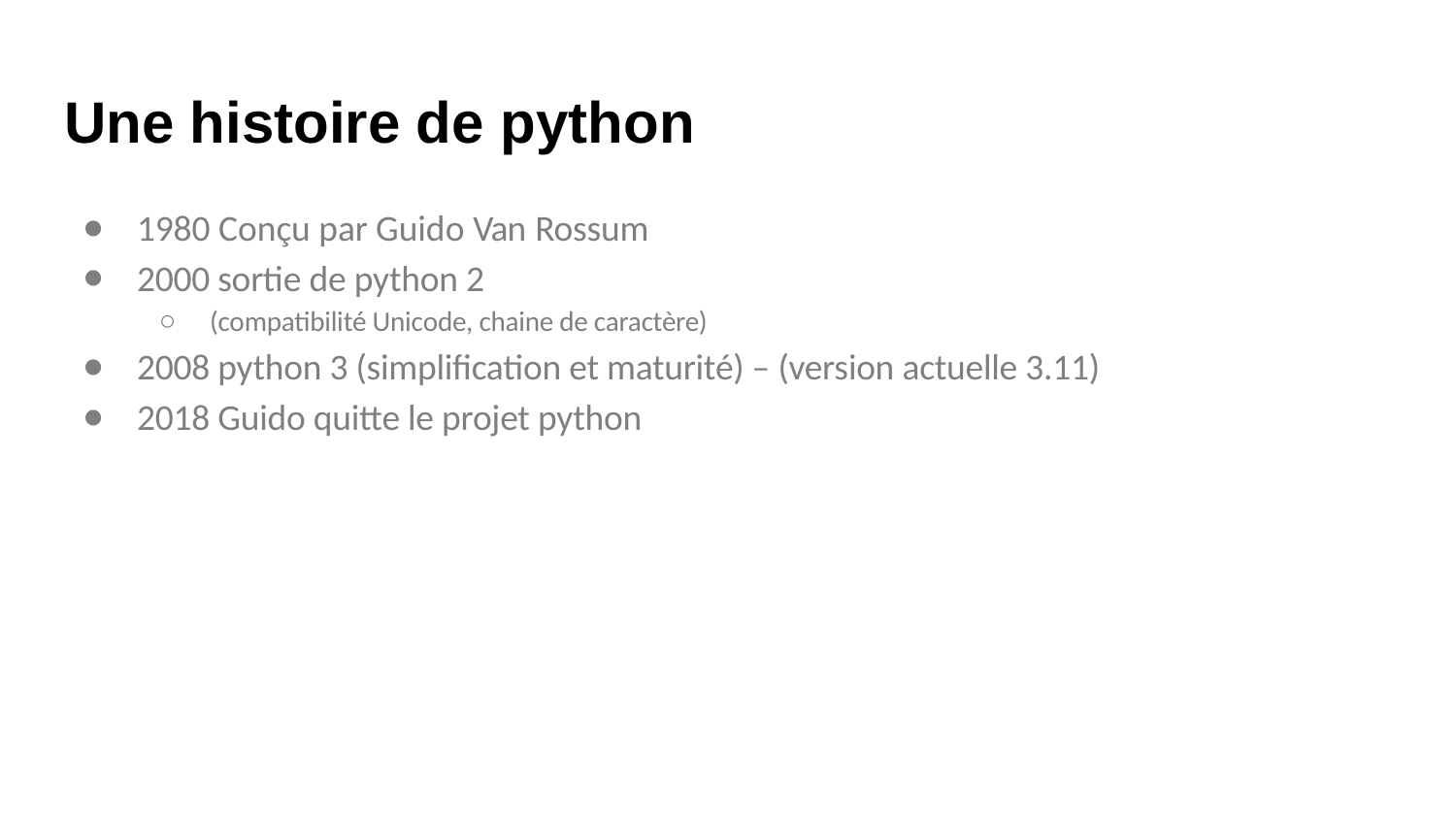

# Une histoire de python
1980 Conçu par Guido Van Rossum
2000 sortie de python 2
(compatibilité Unicode, chaine de caractère)
2008 python 3 (simplification et maturité) – (version actuelle 3.11)
2018 Guido quitte le projet python